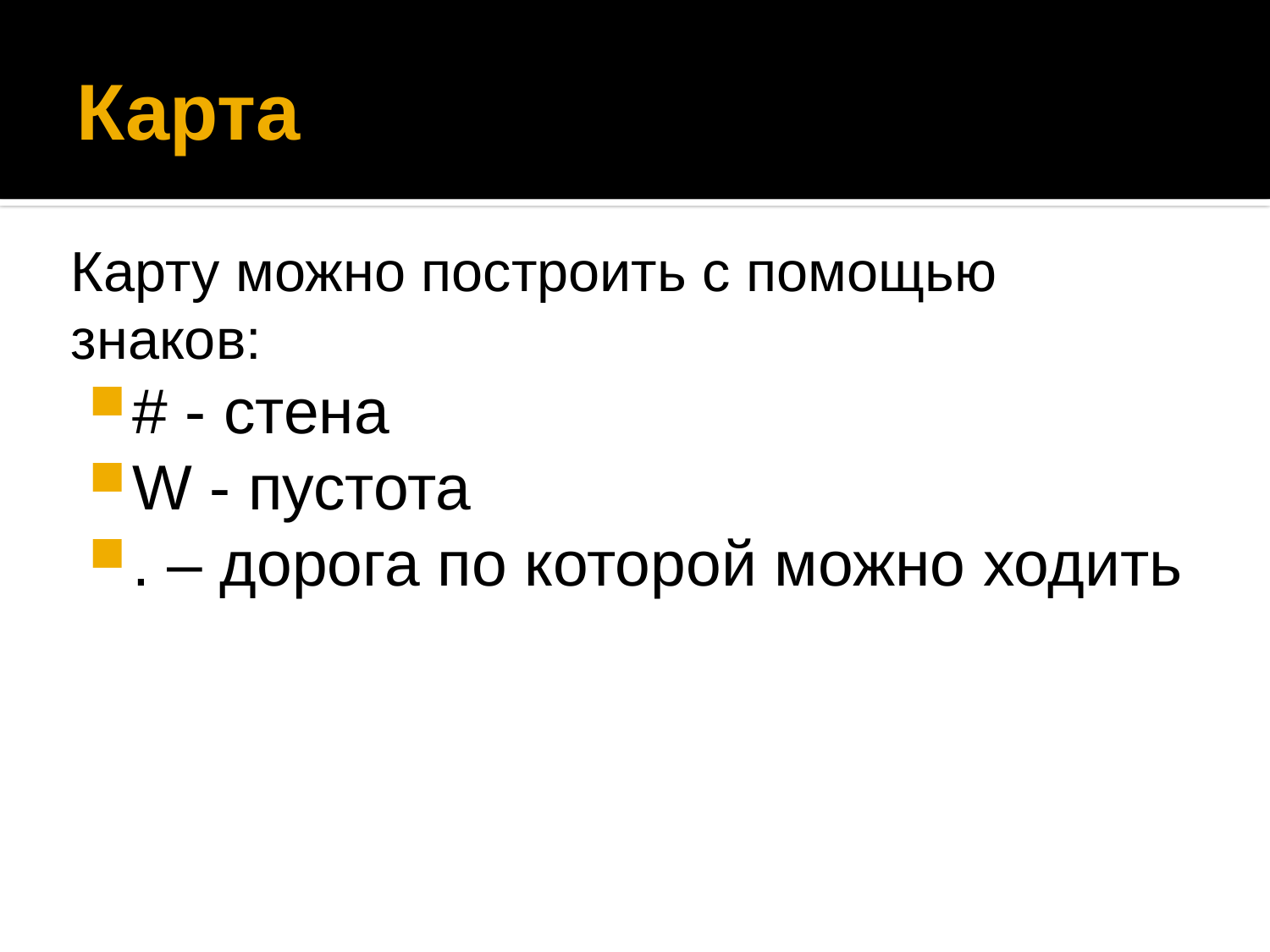

# Карта
Карту можно построить с помощью знаков:
# - стена
W - пустота
. – дорога по которой можно ходить